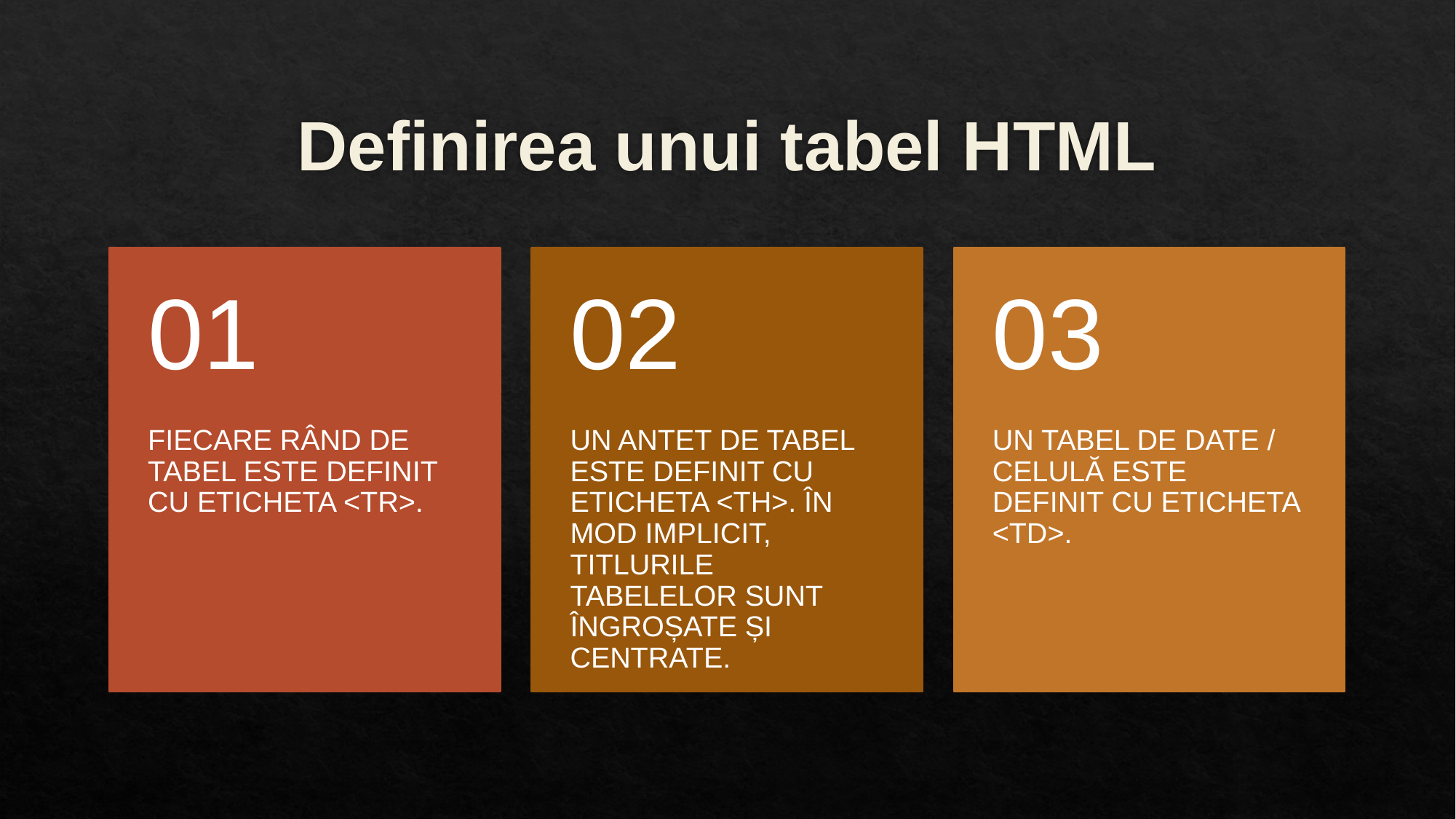

# Definirea unui tabel HTML
Fiecare rând de tabel este definit cu eticheta <tr>.
01
Un antet de tabel este definit cu eticheta <th>. În mod implicit, titlurile tabelelor sunt îngroșate și centrate.
02
Un tabel de date / celulă este definit cu eticheta <td>.
03